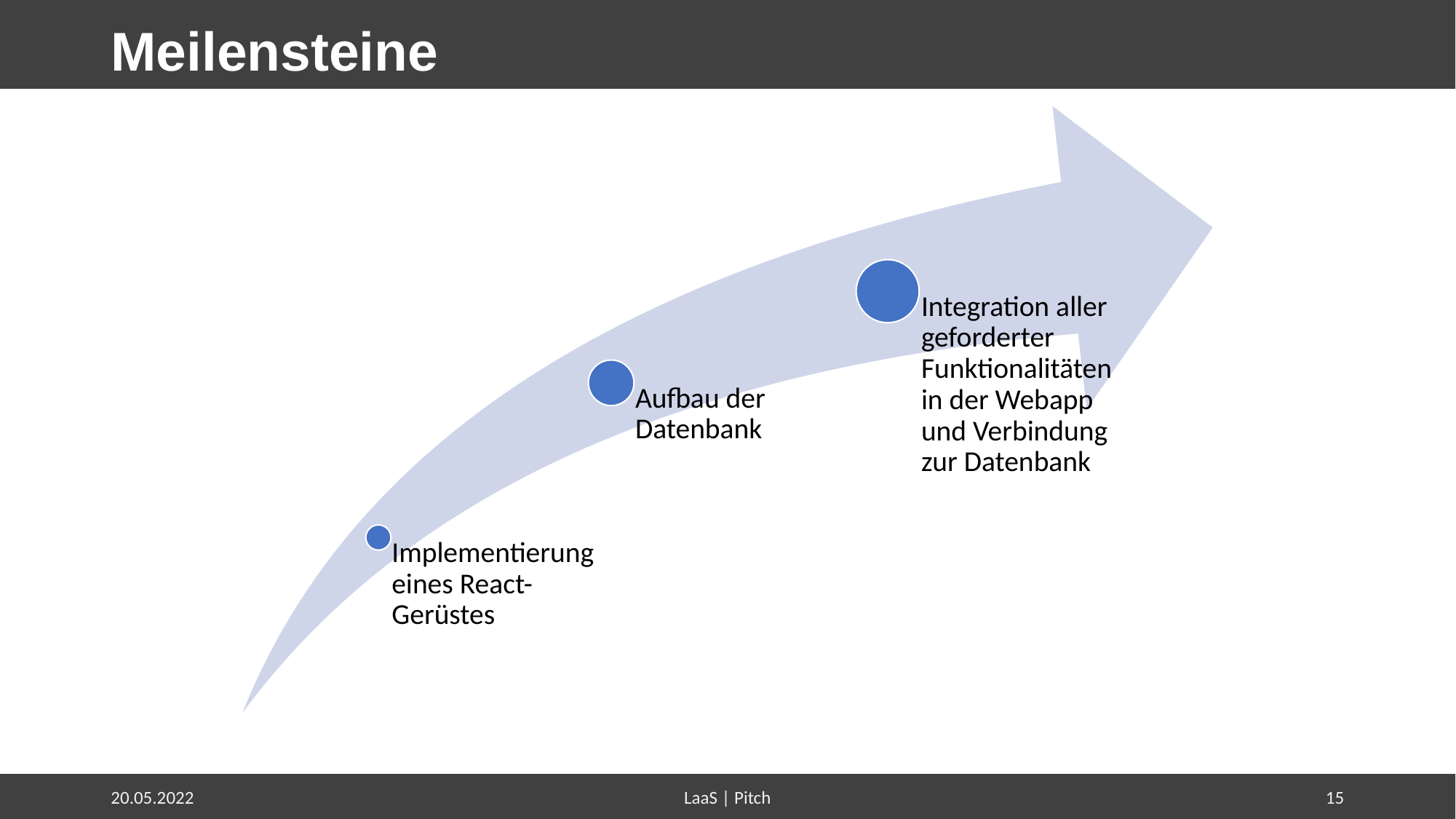

# Meilensteine
Implementierung eines React-Gerüstes
Aufbau der Datenbank
Integration aller geforderter Funktionalitäten in der Webapp und Verbindung zur Datenbank
20.05.2022
LaaS | Pitch
15